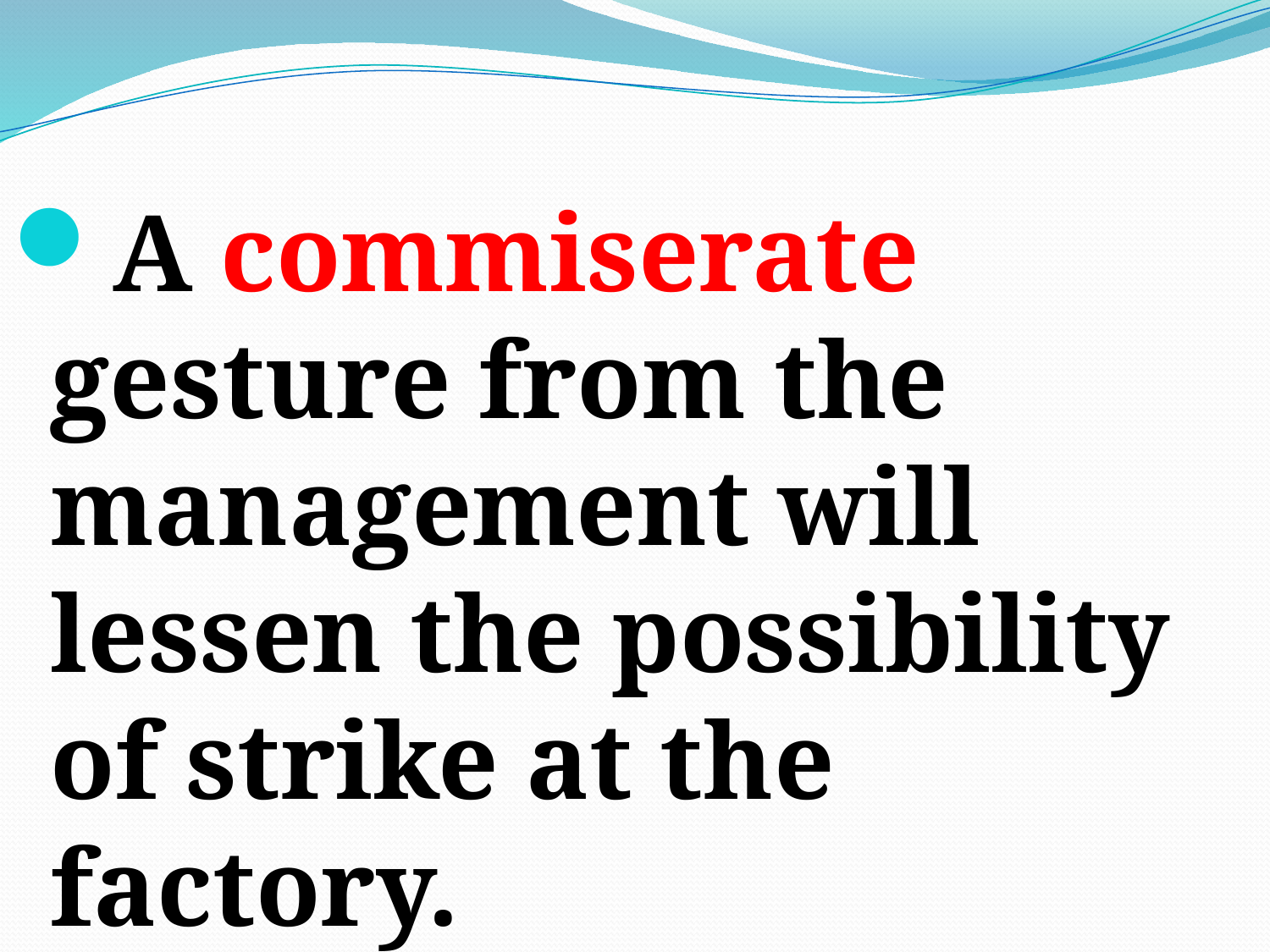

#
A commiserate gesture from the management will lessen the possibility of strike at the factory.